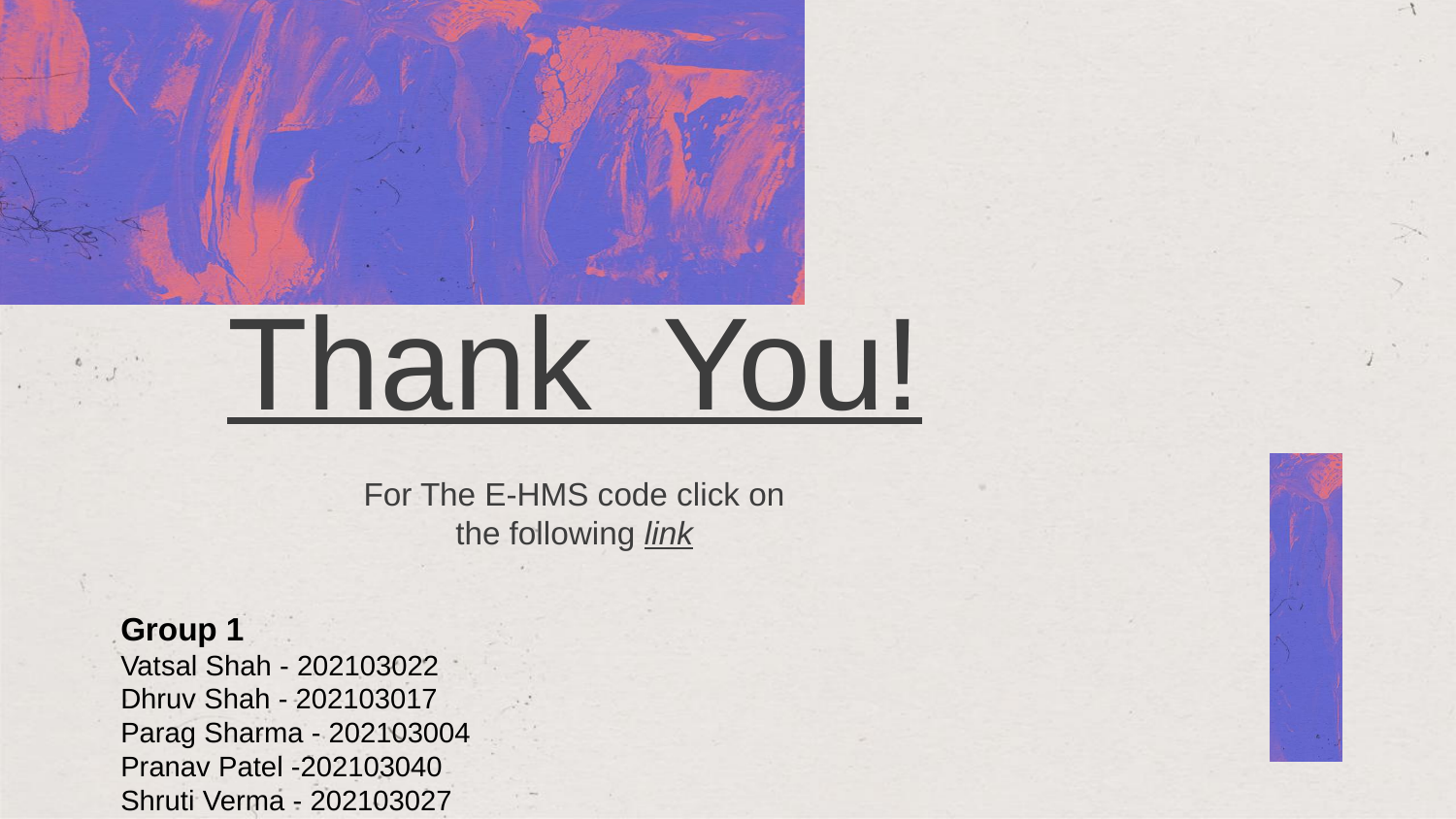

Thank  You!
For The E-HMS code click on the following link

Group 1
Vatsal Shah - 202103022
Dhruv Shah - 202103017
Parag Sharma - 202103004
Pranav Patel -202103040
Shruti Verma - 202103027